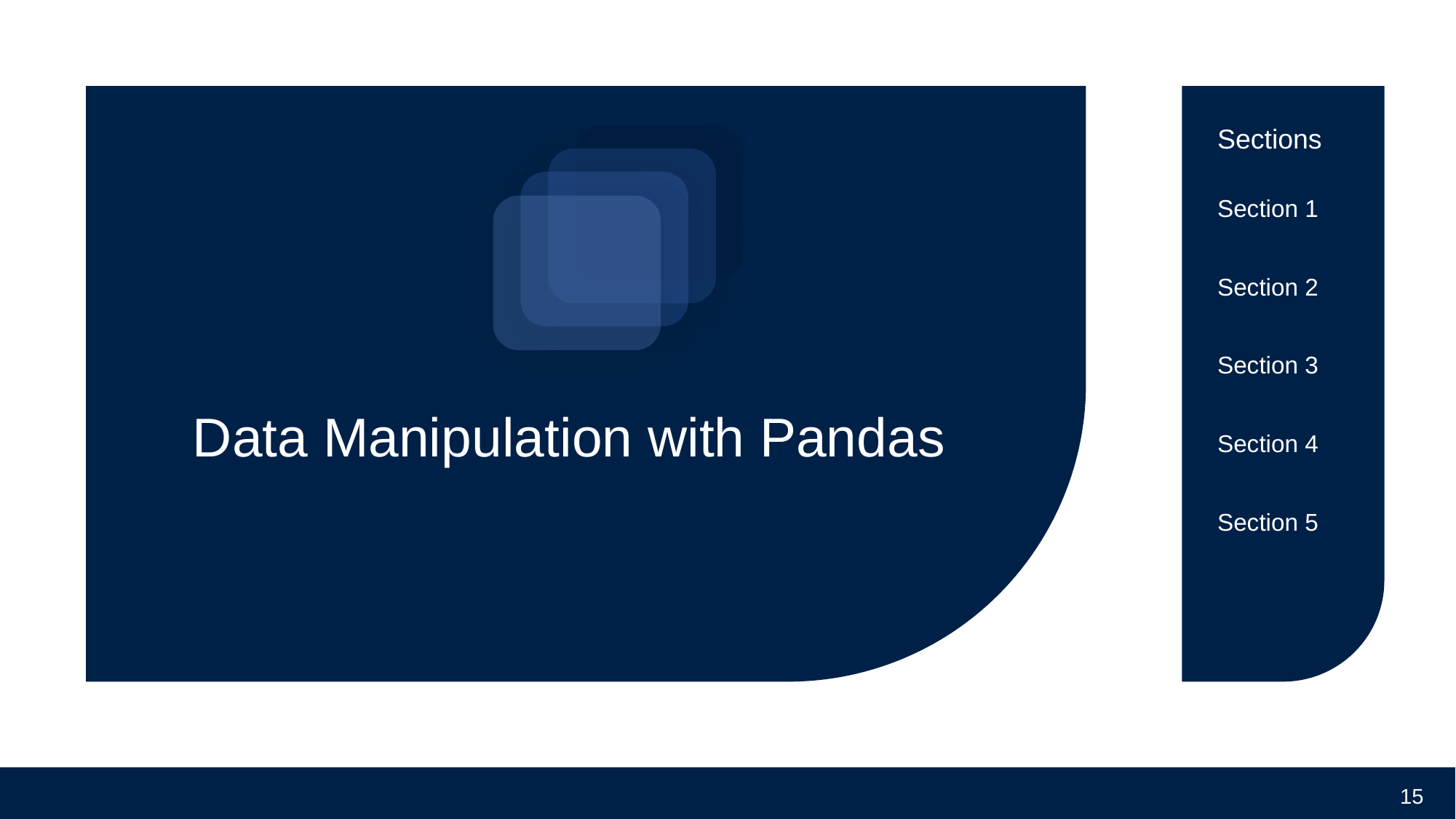

Section 1
Section 2
Section 3
# Data Manipulation with Pandas
Section 4
Section 5